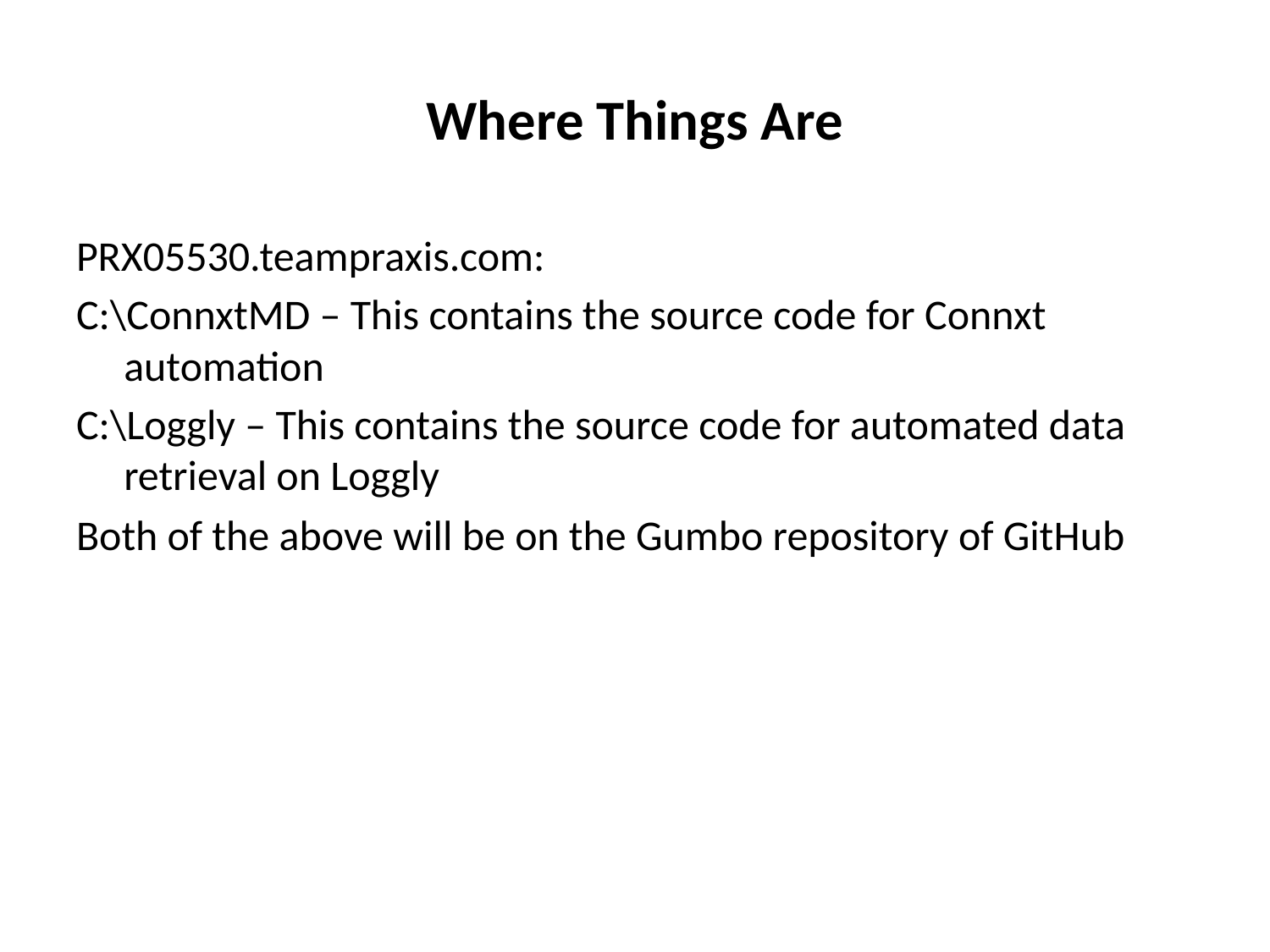

# Where Things Are
PRX05530.teampraxis.com:
C:\ConnxtMD – This contains the source code for Connxt automation
C:\Loggly – This contains the source code for automated data retrieval on Loggly
Both of the above will be on the Gumbo repository of GitHub